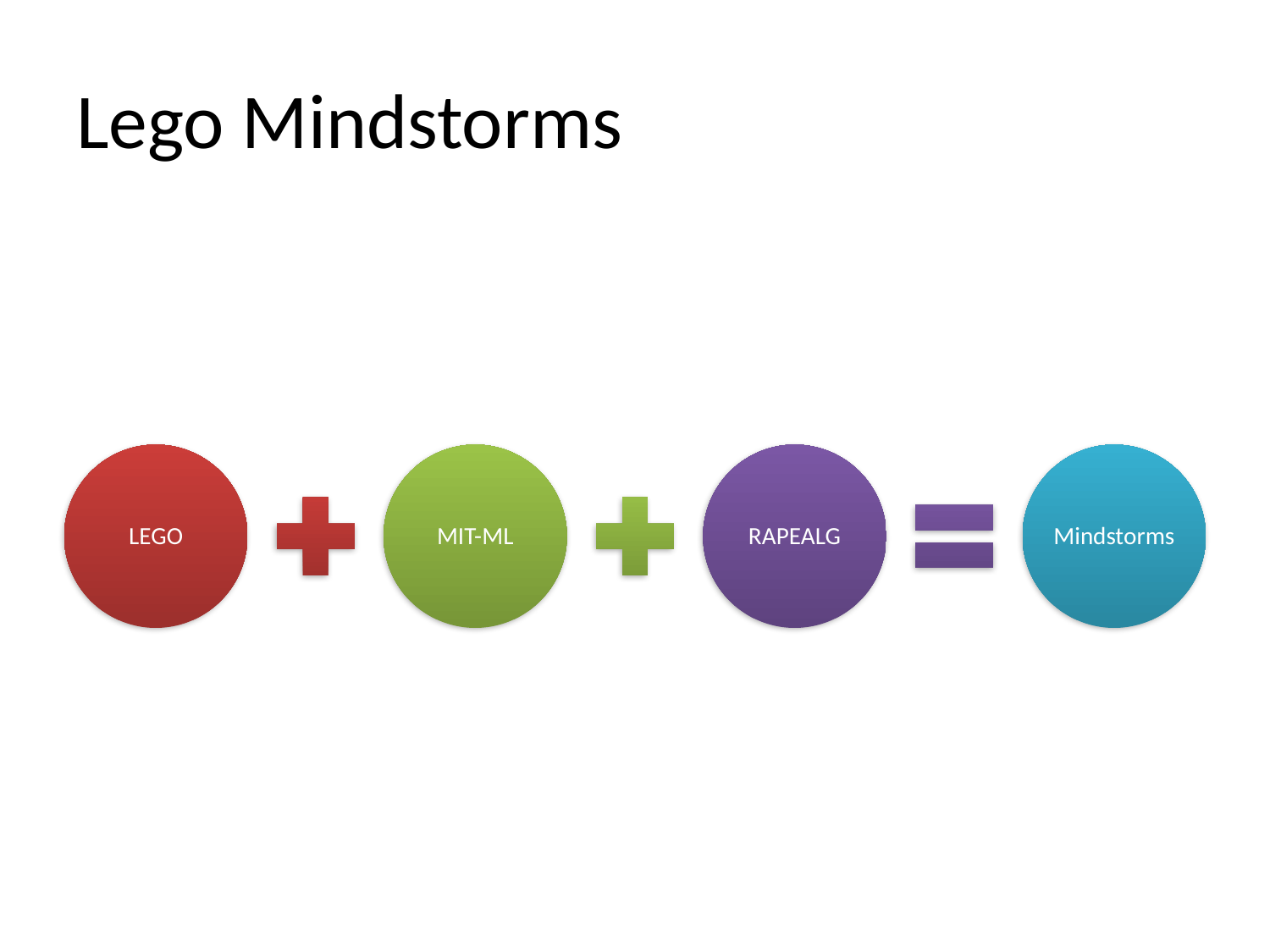

# Lego Mindstorms
LEGO

MIT-ML

RAPEALG

Mindstorms